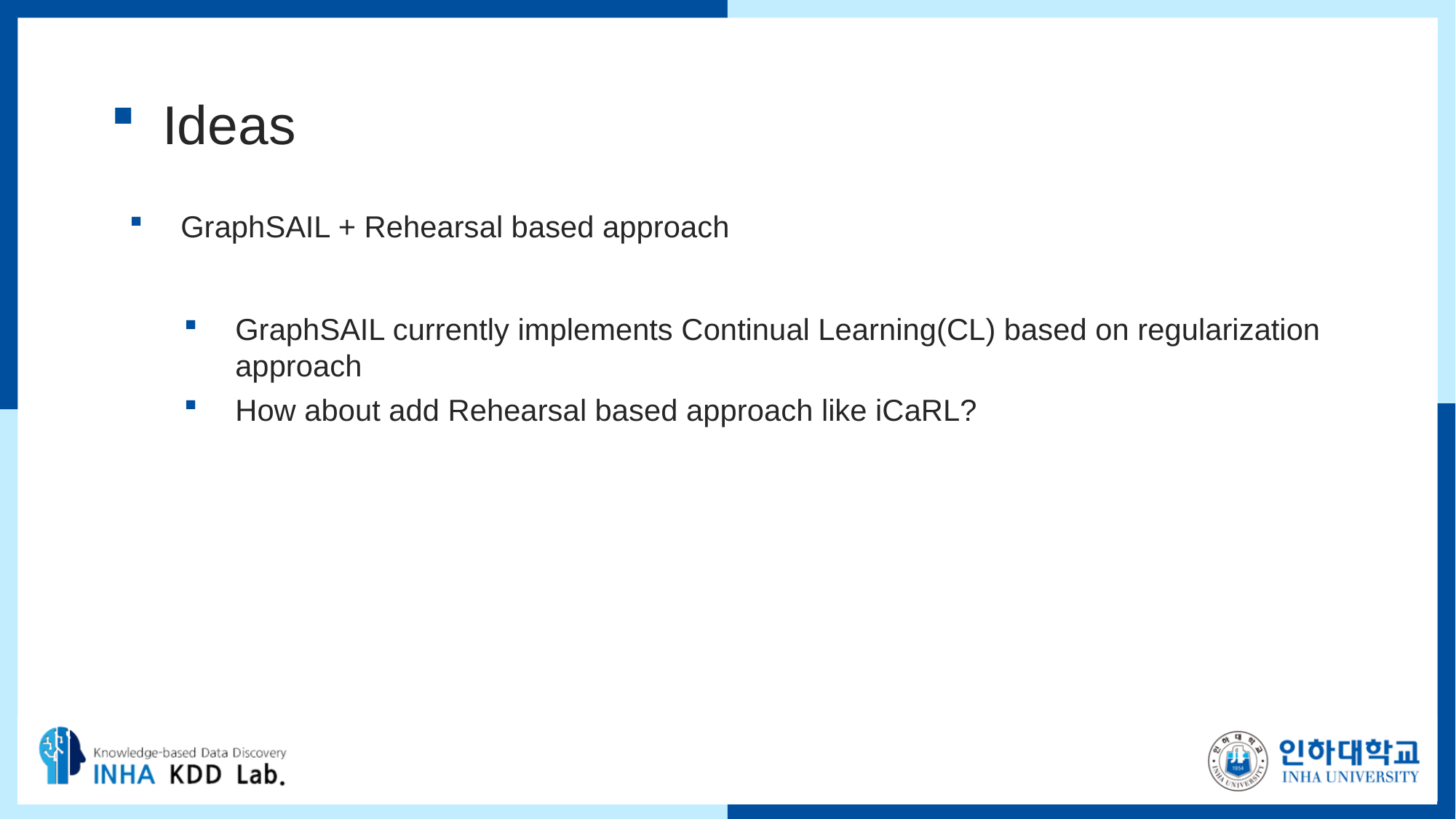

# Ideas
GraphSAIL + Rehearsal based approach

GraphSAIL currently implements Continual Learning(CL) based on regularization approach
How about add Rehearsal based approach like iCaRL?
13